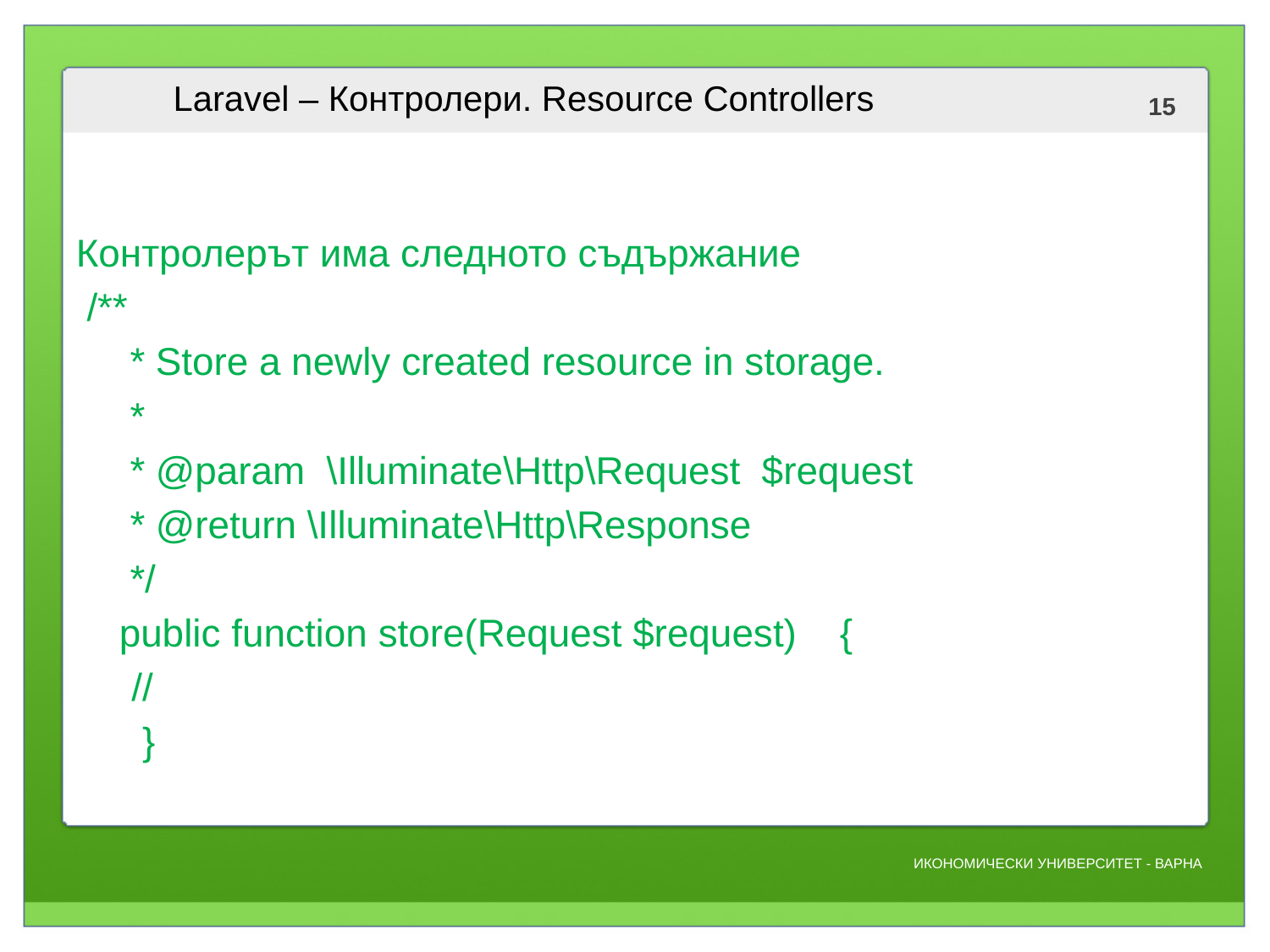

# Laravel – Контролери. Resource Controllers
Контролерът има следното съдържание
 /**
     * Store a newly created resource in storage.
     *
     * @param  \Illuminate\Http\Request  $request
     * @return \Illuminate\Http\Response
     */
    public function store(Request $request)    {
//
 }